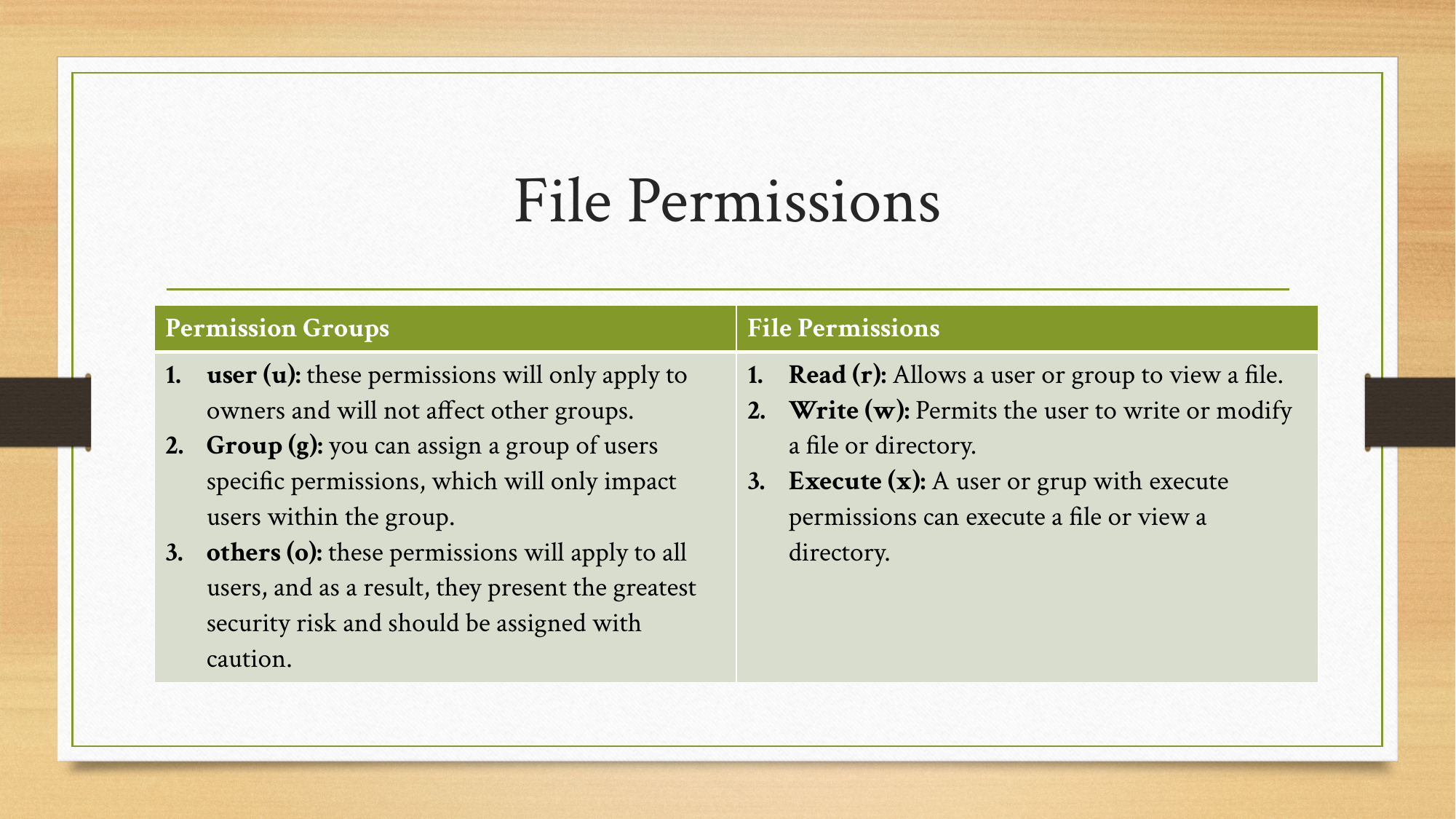

# File Permissions
| Permission Groups | File Permissions |
| --- | --- |
| user (u): these permissions will only apply to owners and will not affect other groups. Group (g): you can assign a group of users specific permissions, which will only impact users within the group. others (o): these permissions will apply to all users, and as a result, they present the greatest security risk and should be assigned with caution. | Read (r): Allows a user or group to view a file. Write (w): Permits the user to write or modify a file or directory. Execute (x): A user or grup with execute permissions can execute a file or view a directory. |